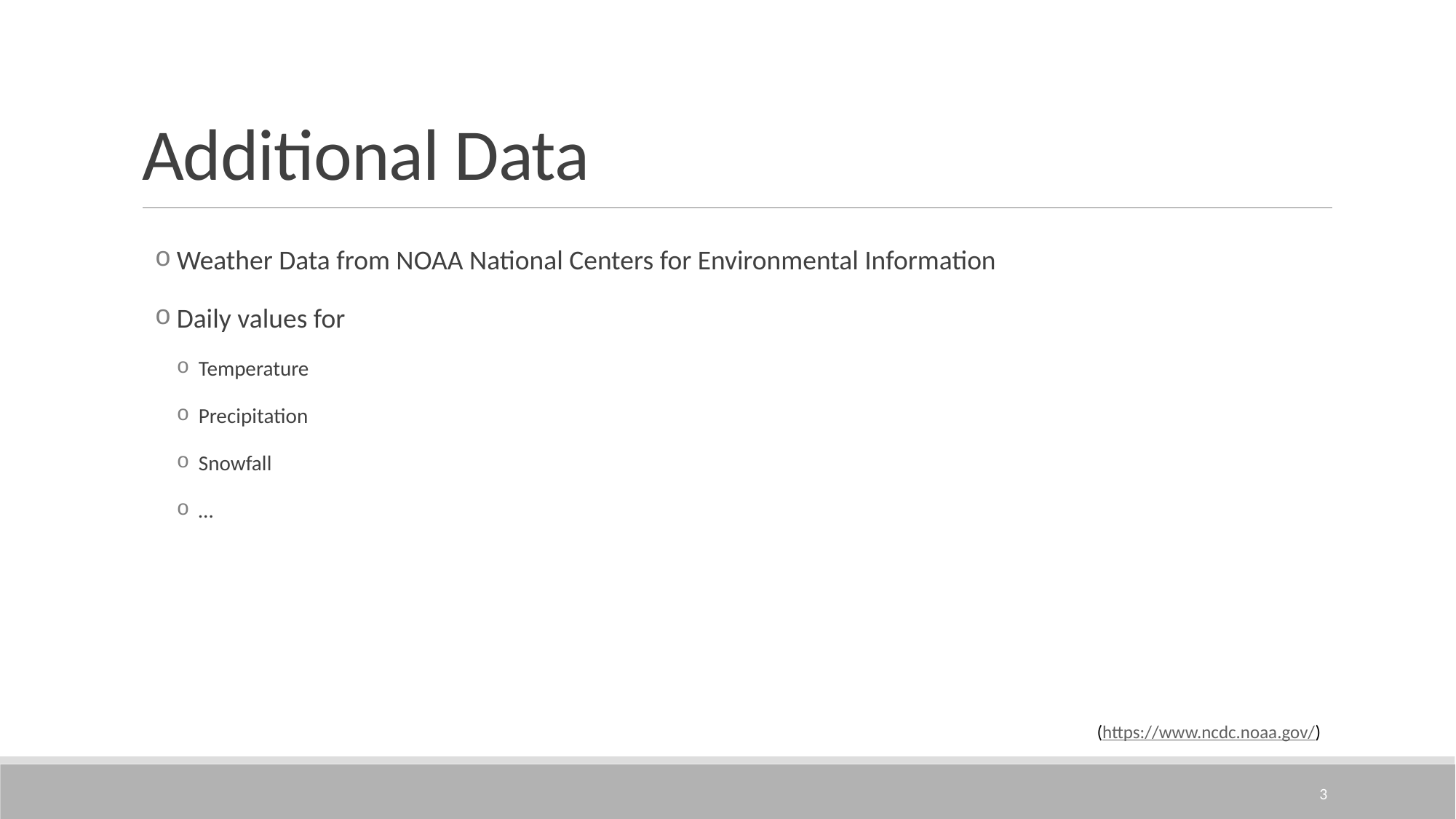

# Additional Data
Weather Data from NOAA National Centers for Environmental Information
Daily values for
Temperature
Precipitation
Snowfall
…

(https://www.ncdc.noaa.gov/)
3